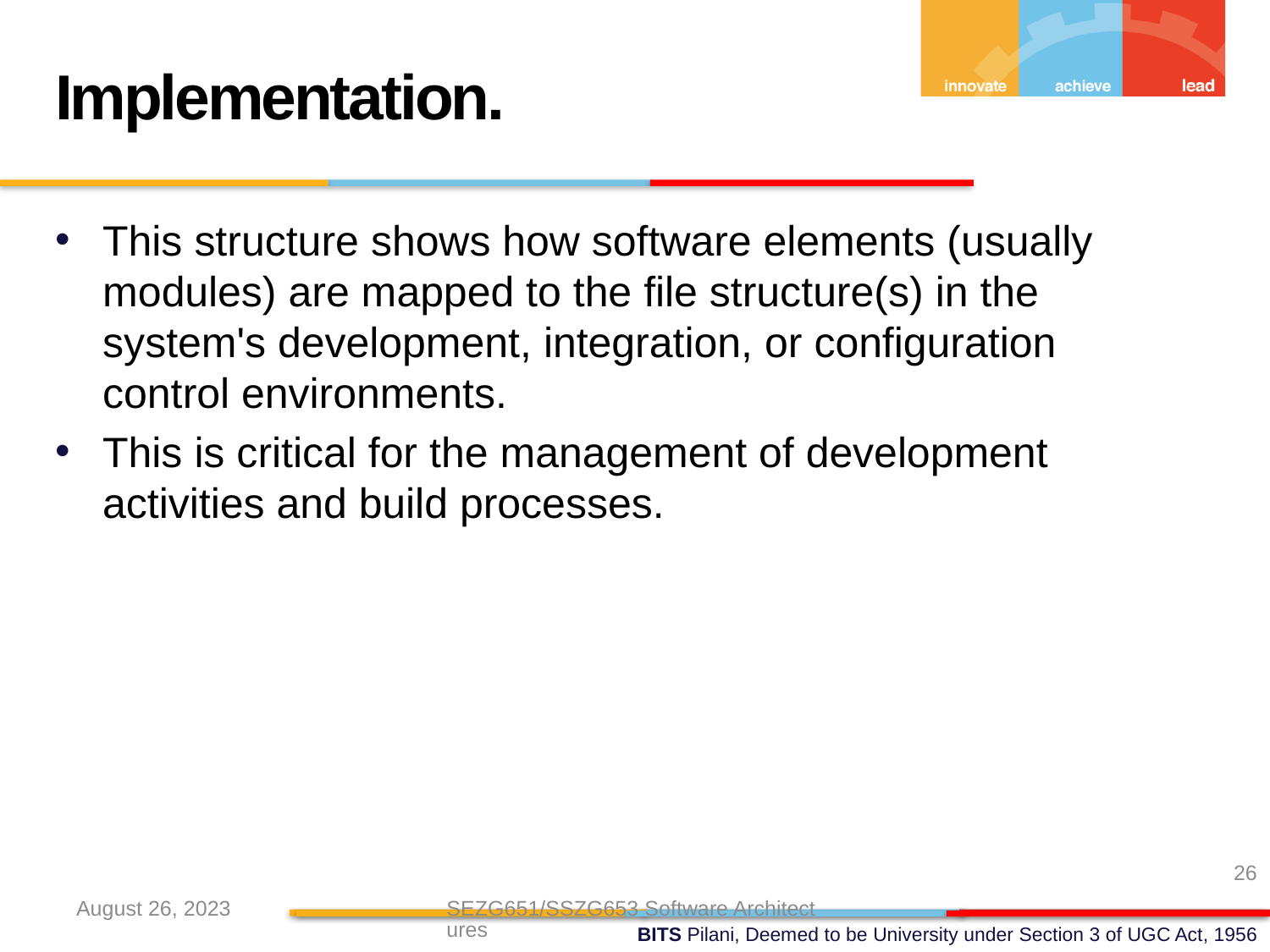

Implementation.
This structure shows how software elements (usually modules) are mapped to the file structure(s) in the system's development, integration, or configuration control environments.
This is critical for the management of development activities and build processes.

26
August 26, 2023
SEZG651/SSZG653 Software Architectures